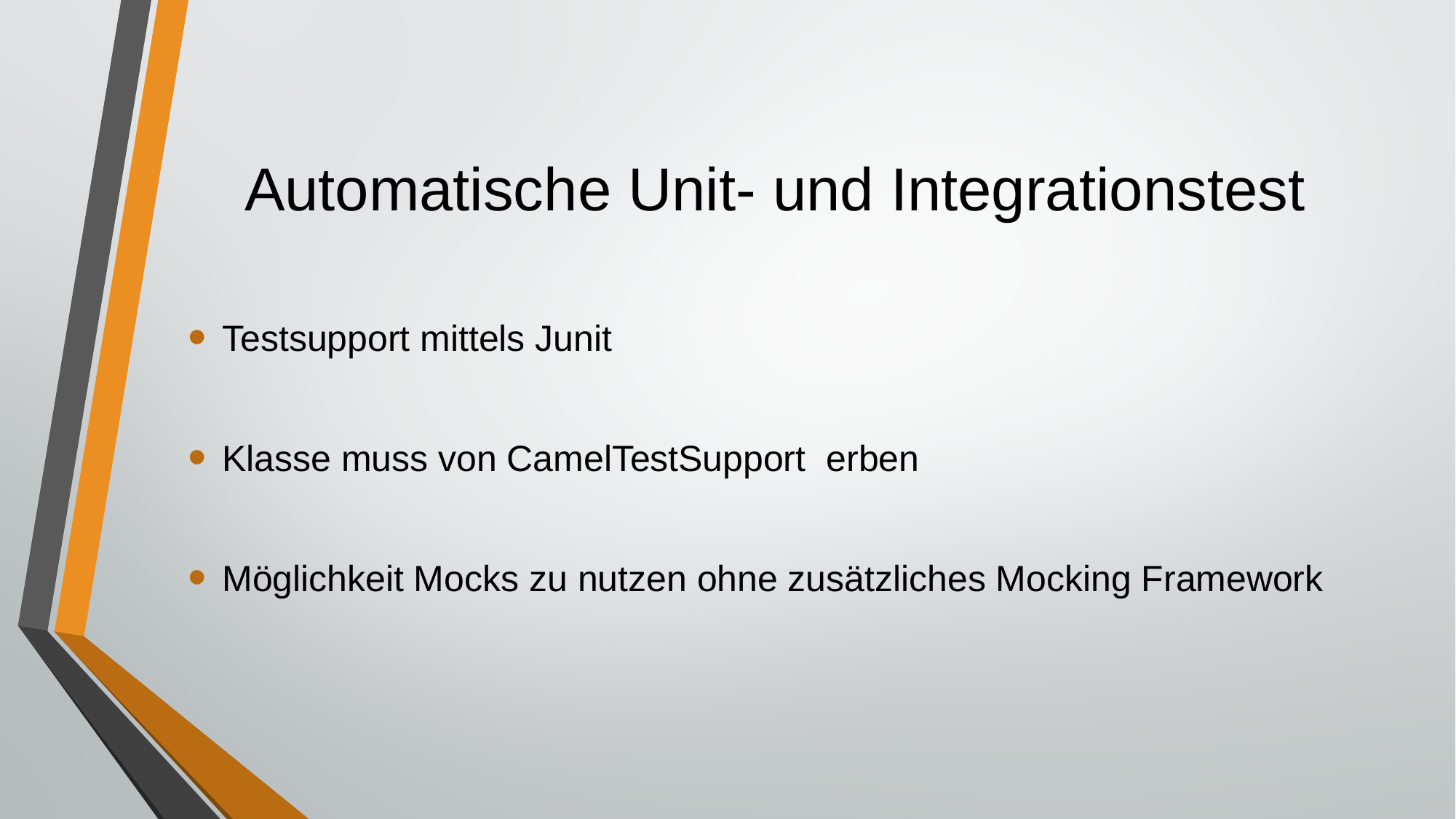

# Automatische Unit- und Integrationstest
Testsupport mittels Junit

Klasse muss von CamelTestSupport  erben

Möglichkeit Mocks zu nutzen ohne zusätzliches Mocking Framework